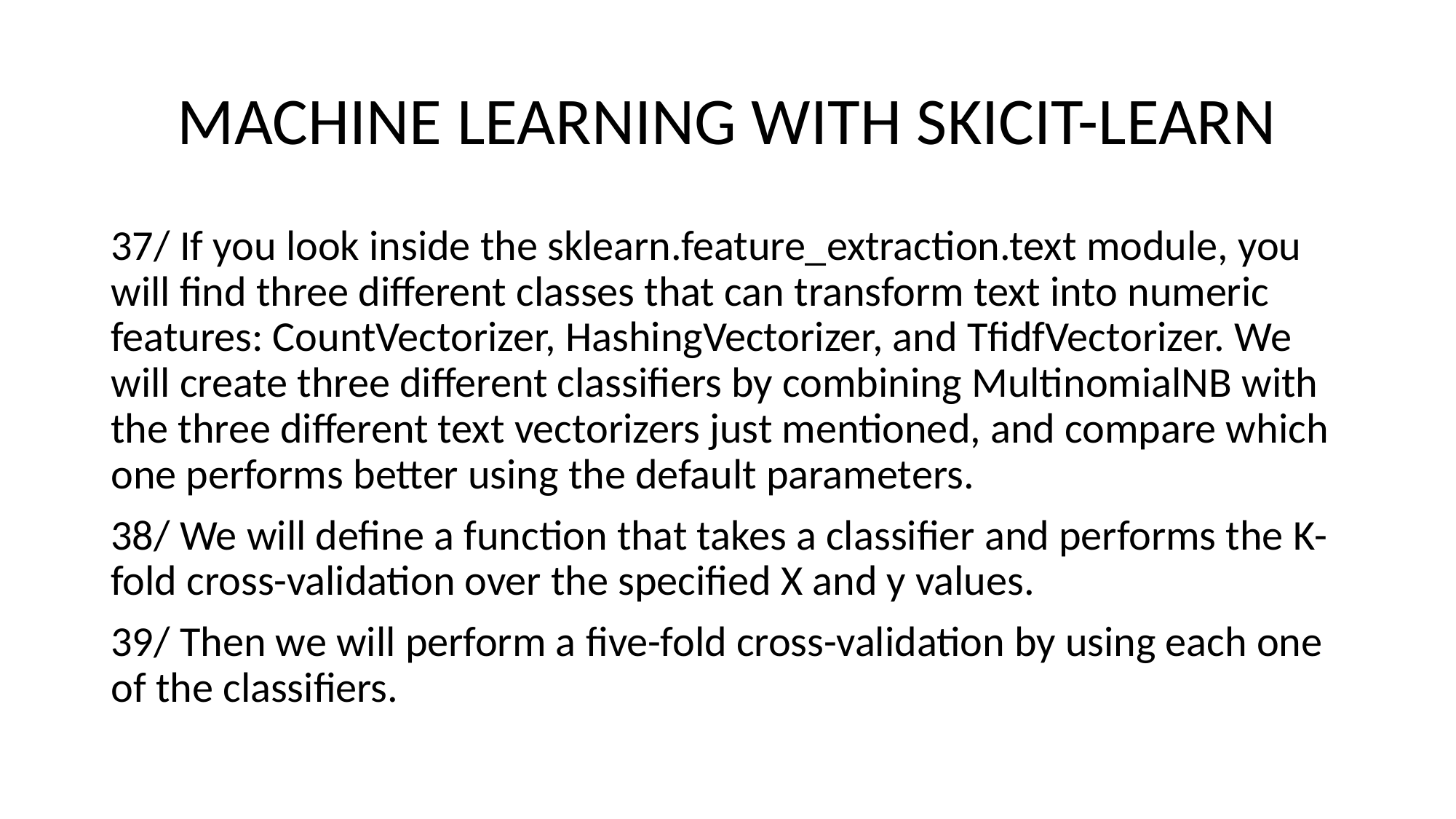

# MACHINE LEARNING WITH SKICIT-LEARN
37/ If you look inside the sklearn.feature_extraction.text module, you will find three different classes that can transform text into numeric features: CountVectorizer, HashingVectorizer, and TfidfVectorizer. We will create three different classifiers by combining MultinomialNB with the three different text vectorizers just mentioned, and compare which one performs better using the default parameters.
38/ We will define a function that takes a classifier and performs the K-fold cross-validation over the specified X and y values.
39/ Then we will perform a five-fold cross-validation by using each one of the classifiers.